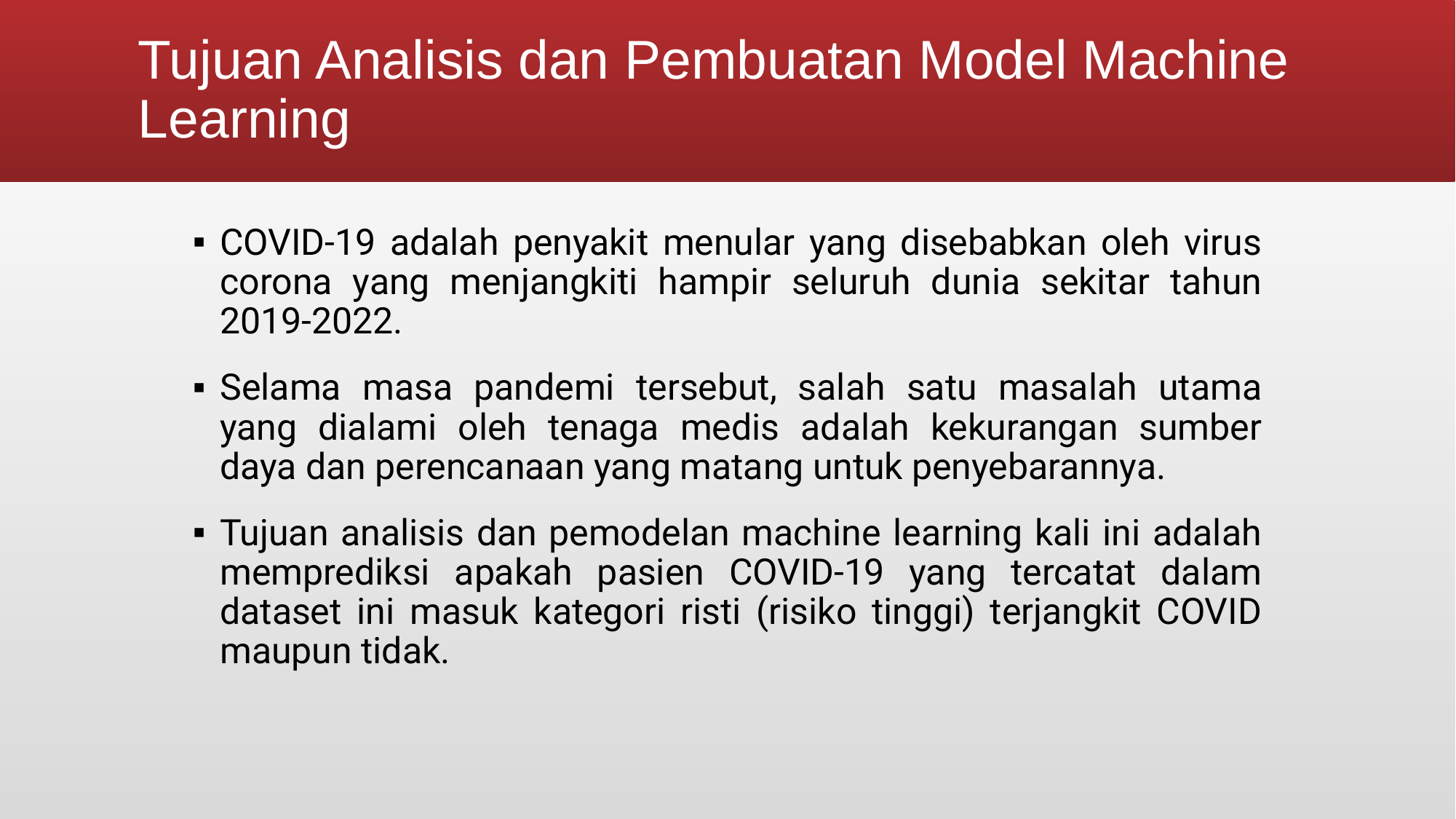

# Tujuan Analisis dan Pembuatan Model Machine Learning
COVID-19 adalah penyakit menular yang disebabkan oleh virus corona yang menjangkiti hampir seluruh dunia sekitar tahun 2019-2022.
Selama masa pandemi tersebut, salah satu masalah utama yang dialami oleh tenaga medis adalah kekurangan sumber daya dan perencanaan yang matang untuk penyebarannya.
Tujuan analisis dan pemodelan machine learning kali ini adalah memprediksi apakah pasien COVID-19 yang tercatat dalam dataset ini masuk kategori risti (risiko tinggi) terjangkit COVID maupun tidak.